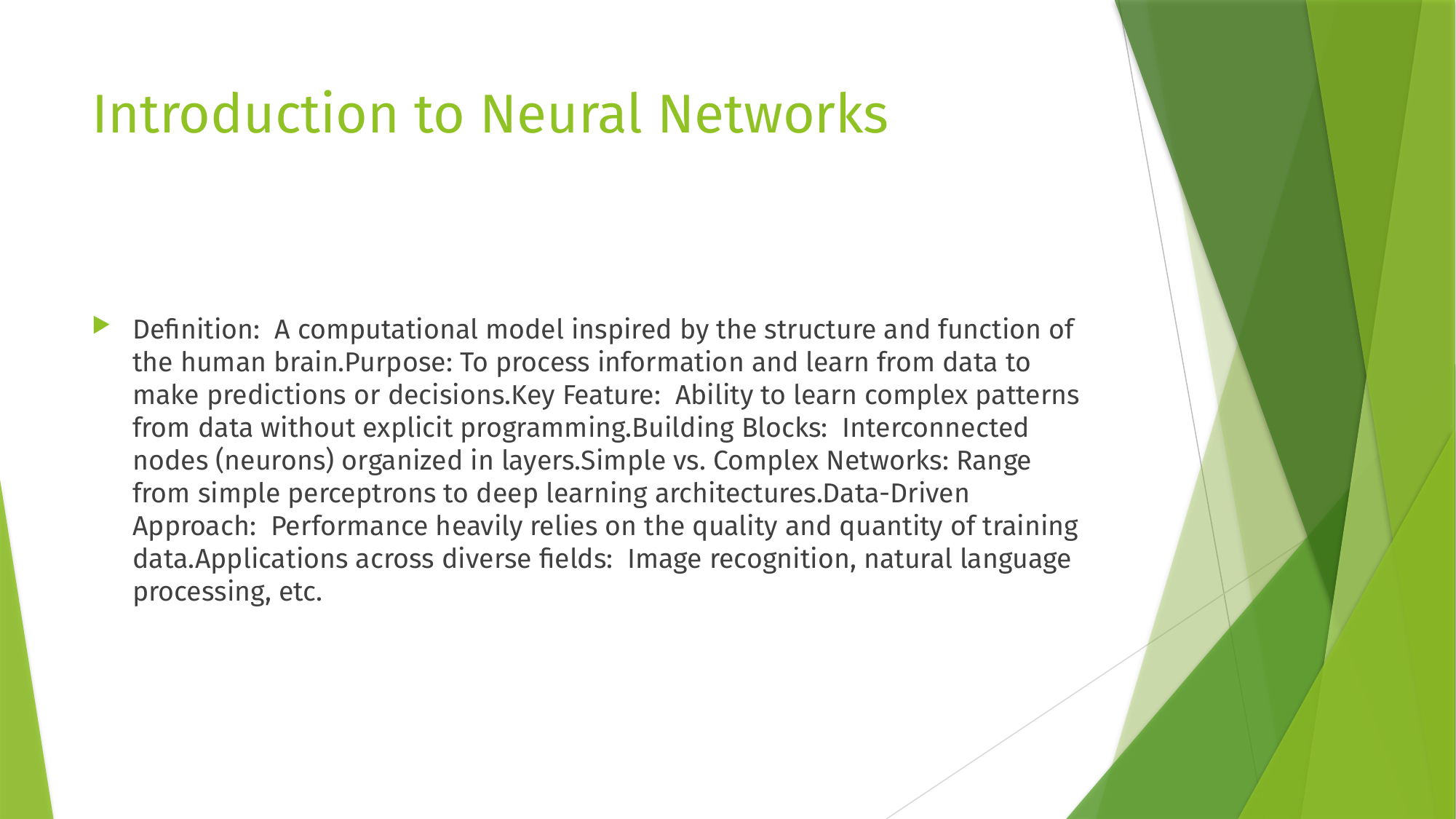

# Introduction to Neural Networks

Definition:  A computational model inspired by the structure and function of the human brain.Purpose: To process information and learn from data to make predictions or decisions.Key Feature:  Ability to learn complex patterns from data without explicit programming.Building Blocks:  Interconnected nodes (neurons) organized in layers.Simple vs. Complex Networks: Range from simple perceptrons to deep learning architectures.Data-Driven Approach:  Performance heavily relies on the quality and quantity of training data.Applications across diverse fields:  Image recognition, natural language processing, etc.